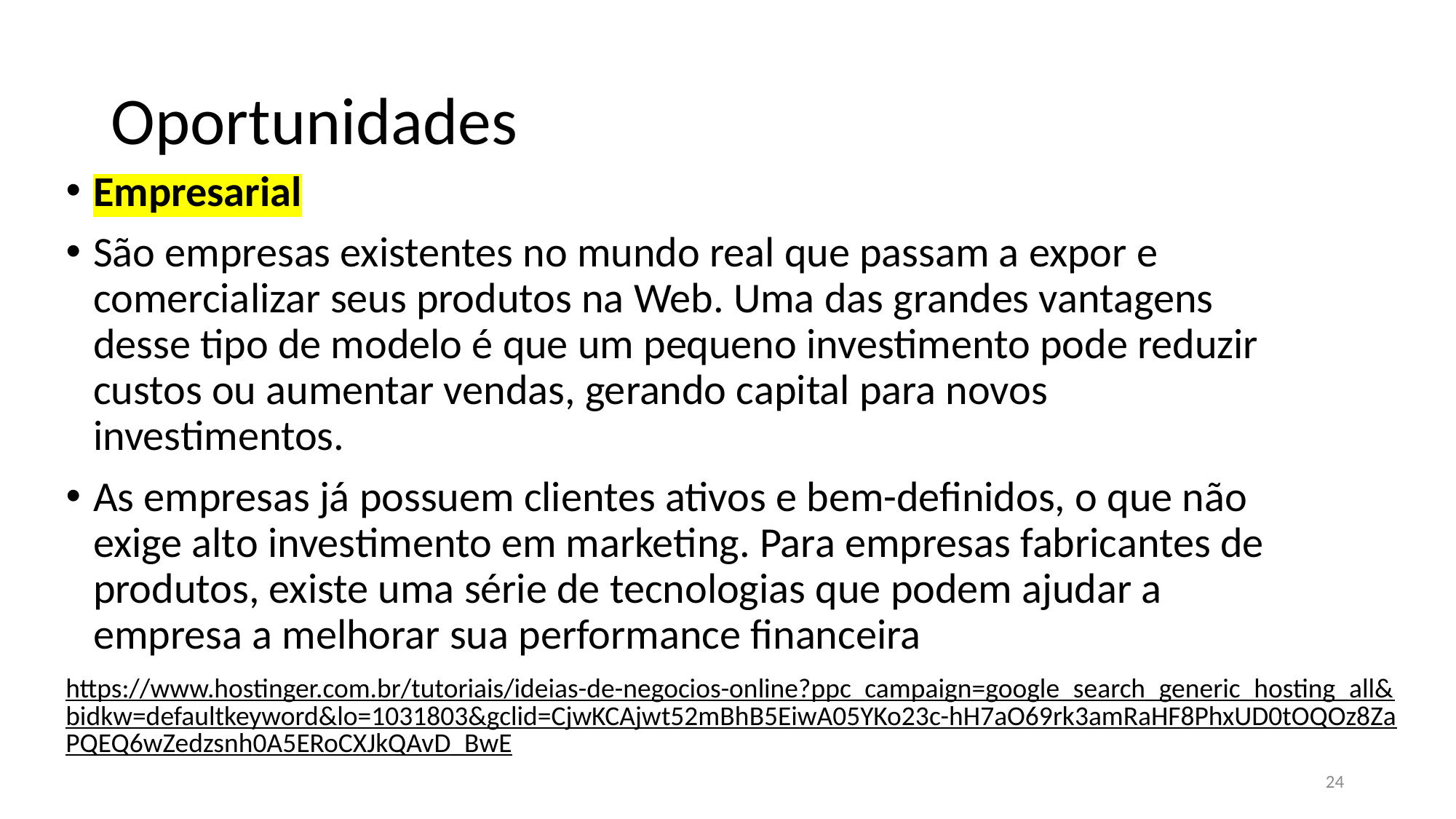

# Oportunidades
Empresarial
São empresas existentes no mundo real que passam a expor e comercializar seus produtos na Web. Uma das grandes vantagens desse tipo de modelo é que um pequeno investimento pode reduzir custos ou aumentar vendas, gerando capital para novos investimentos.
As empresas já possuem clientes ativos e bem-definidos, o que não exige alto investimento em marketing. Para empresas fabricantes de produtos, existe uma série de tecnologias que podem ajudar a empresa a melhorar sua performance financeira

https://www.hostinger.com.br/tutoriais/ideias-de-negocios-online?ppc_campaign=google_search_generic_hosting_all&bidkw=defaultkeyword&lo=1031803&gclid=CjwKCAjwt52mBhB5EiwA05YKo23c-hH7aO69rk3amRaHF8PhxUD0tOQOz8ZaPQEQ6wZedzsnh0A5ERoCXJkQAvD_BwE
24